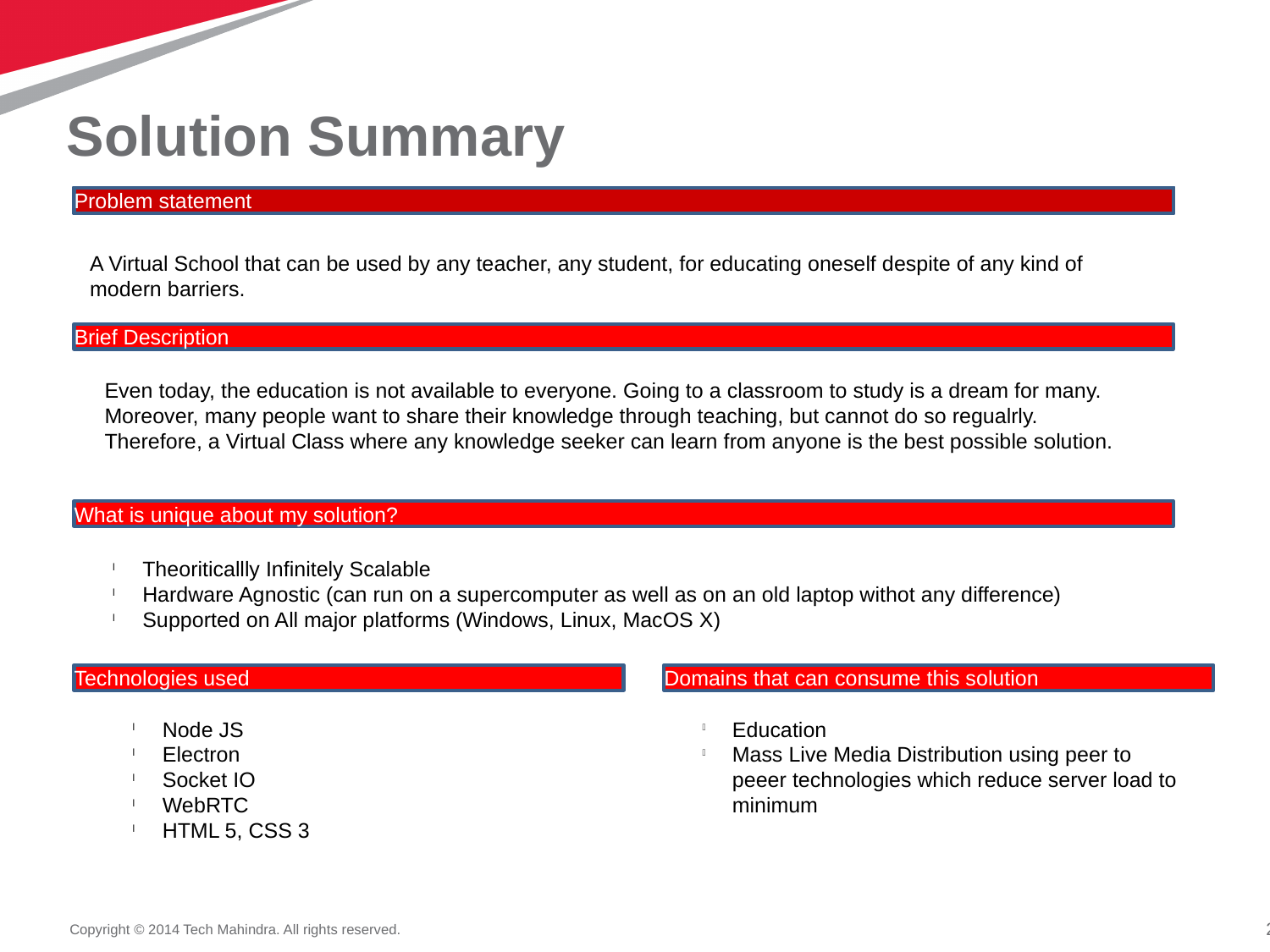

Domains that can consume this solution
Solution Summary
Problem statement
Problem statement
Problem statement
Problem statement
Problem statement

A Virtual School that can be used by any teacher, any student, for educating oneself despite of any kind of modern barriers.
Brief Description
Even today, the education is not available to everyone. Going to a classroom to study is a dream for many.
Moreover, many people want to share their knowledge through teaching, but cannot do so regualrly.
Therefore, a Virtual Class where any knowledge seeker can learn from anyone is the best possible solution.

What is unique about my solution?
Theoriticallly Infinitely Scalable
Hardware Agnostic (can run on a supercomputer as well as on an old laptop withot any difference)
Supported on All major platforms (Windows, Linux, MacOS X)
Technologies used
Domains that can consume this solution
Node JS
Electron
Socket IO
WebRTC
HTML 5, CSS 3
Education
Mass Live Media Distribution using peer to peeer technologies which reduce server load to minimum